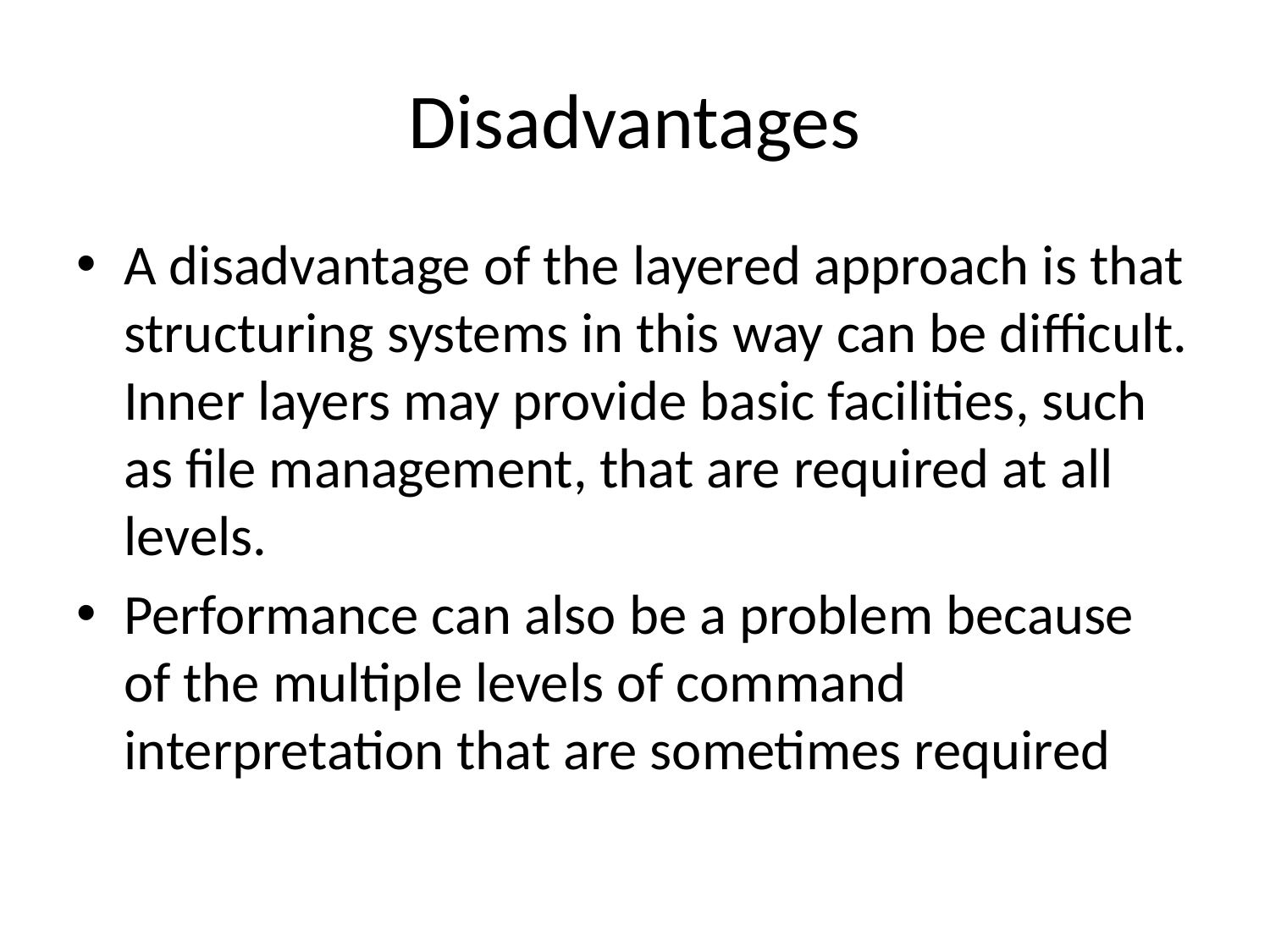

# Disadvantages
A disadvantage of the layered approach is that structuring systems in this way can be difficult. Inner layers may provide basic facilities, such as file management, that are required at all levels.
Performance can also be a problem because of the multiple levels of command interpretation that are sometimes required